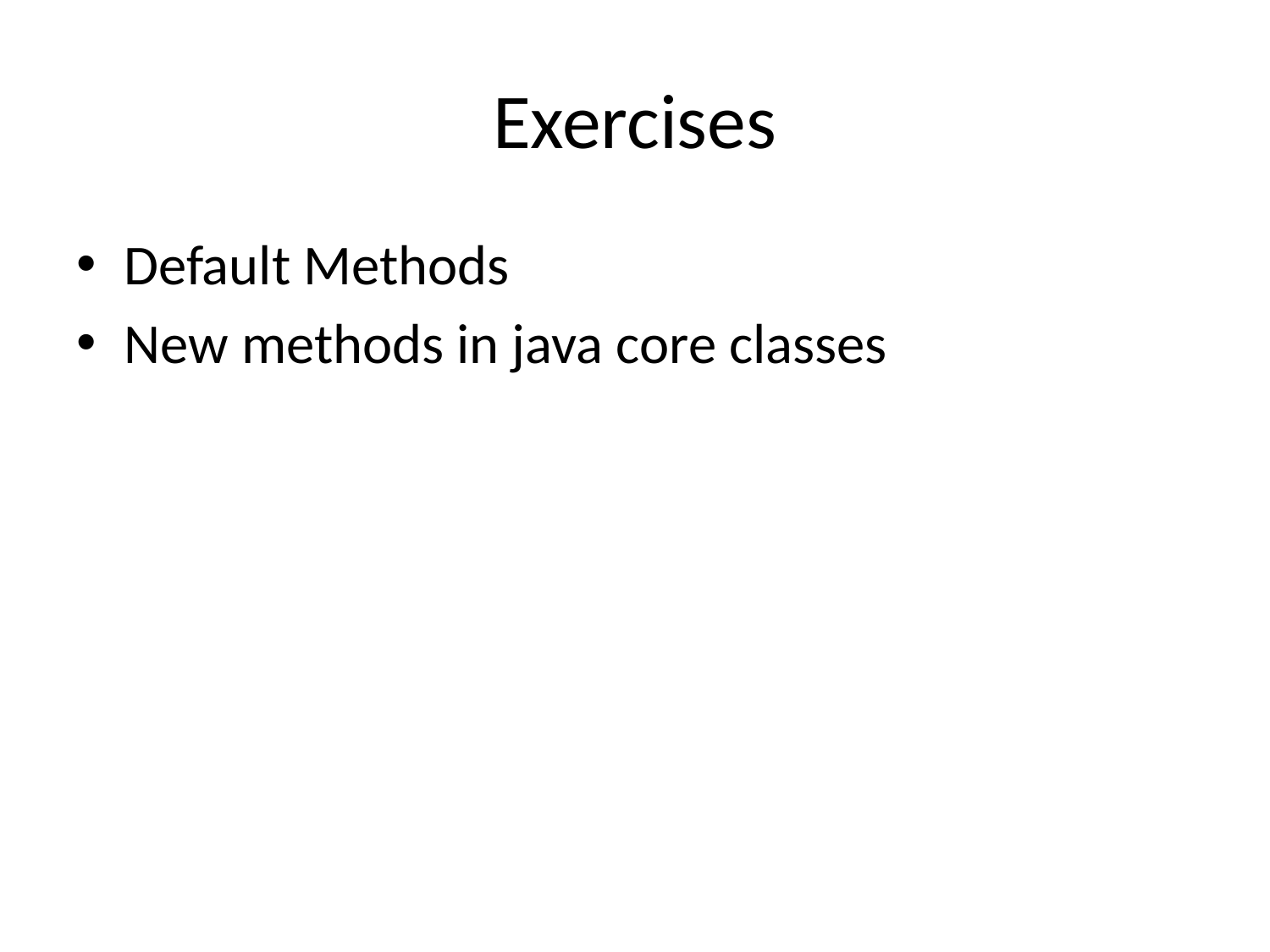

# Exercises
Default Methods
New methods in java core classes